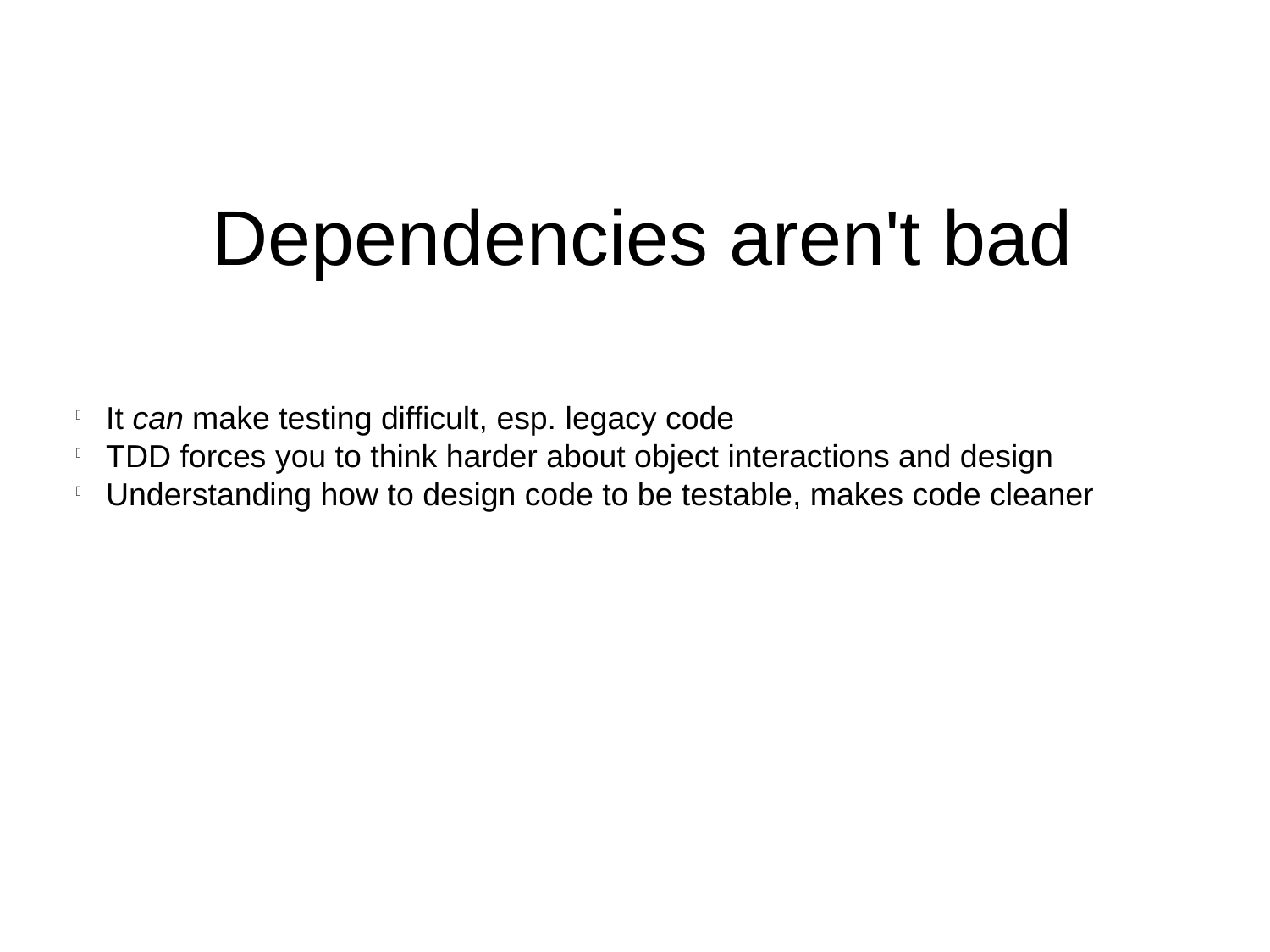

Dependencies aren't bad
It can make testing difficult, esp. legacy code
TDD forces you to think harder about object interactions and design
Understanding how to design code to be testable, makes code cleaner